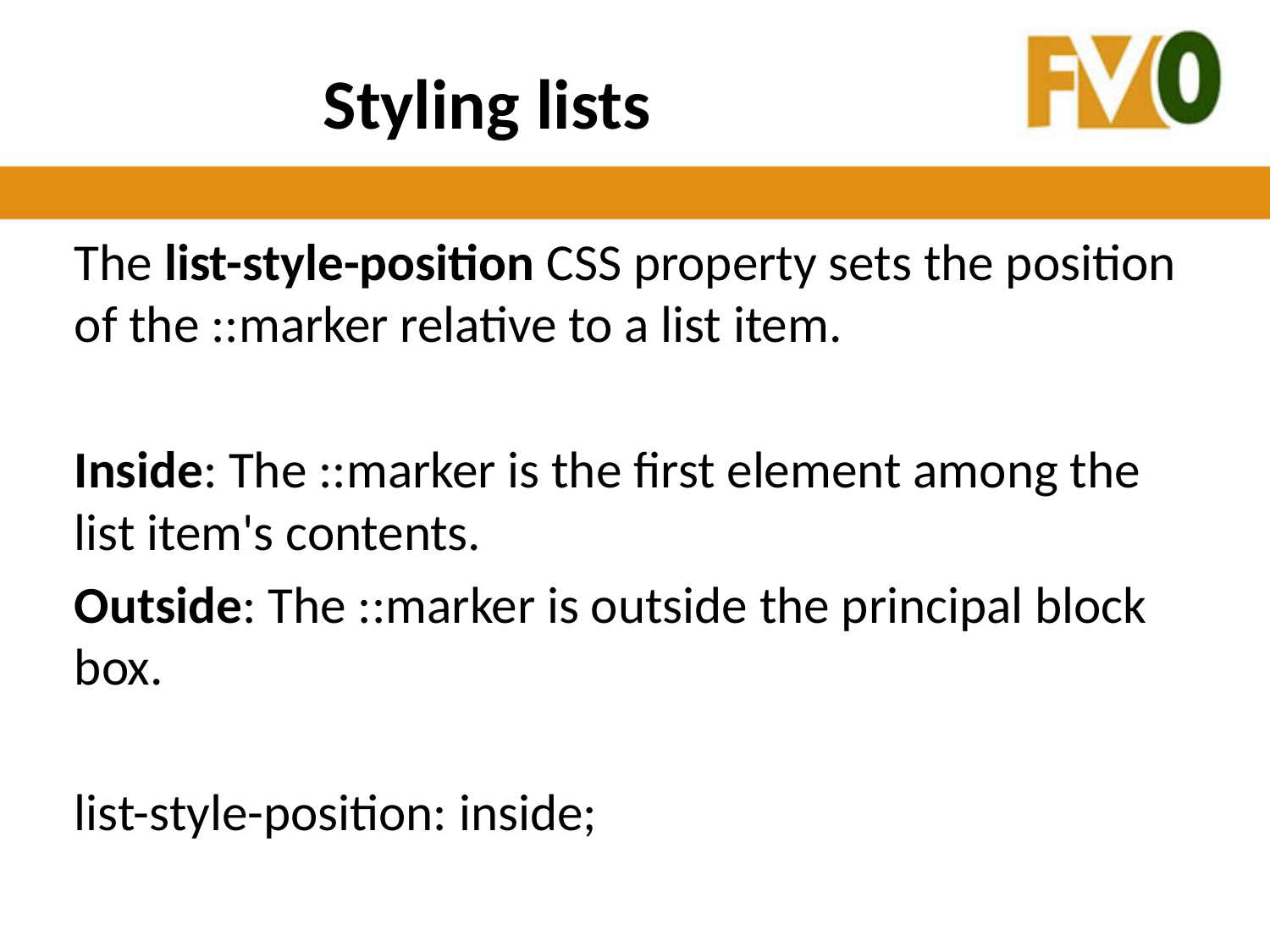

# Styling lists
The list-style-position CSS property sets the position of the ::marker relative to a list item.

Inside: The ::marker is the first element among the list item's contents.
Outside: The ::marker is outside the principal block box.

list-style-position: inside;